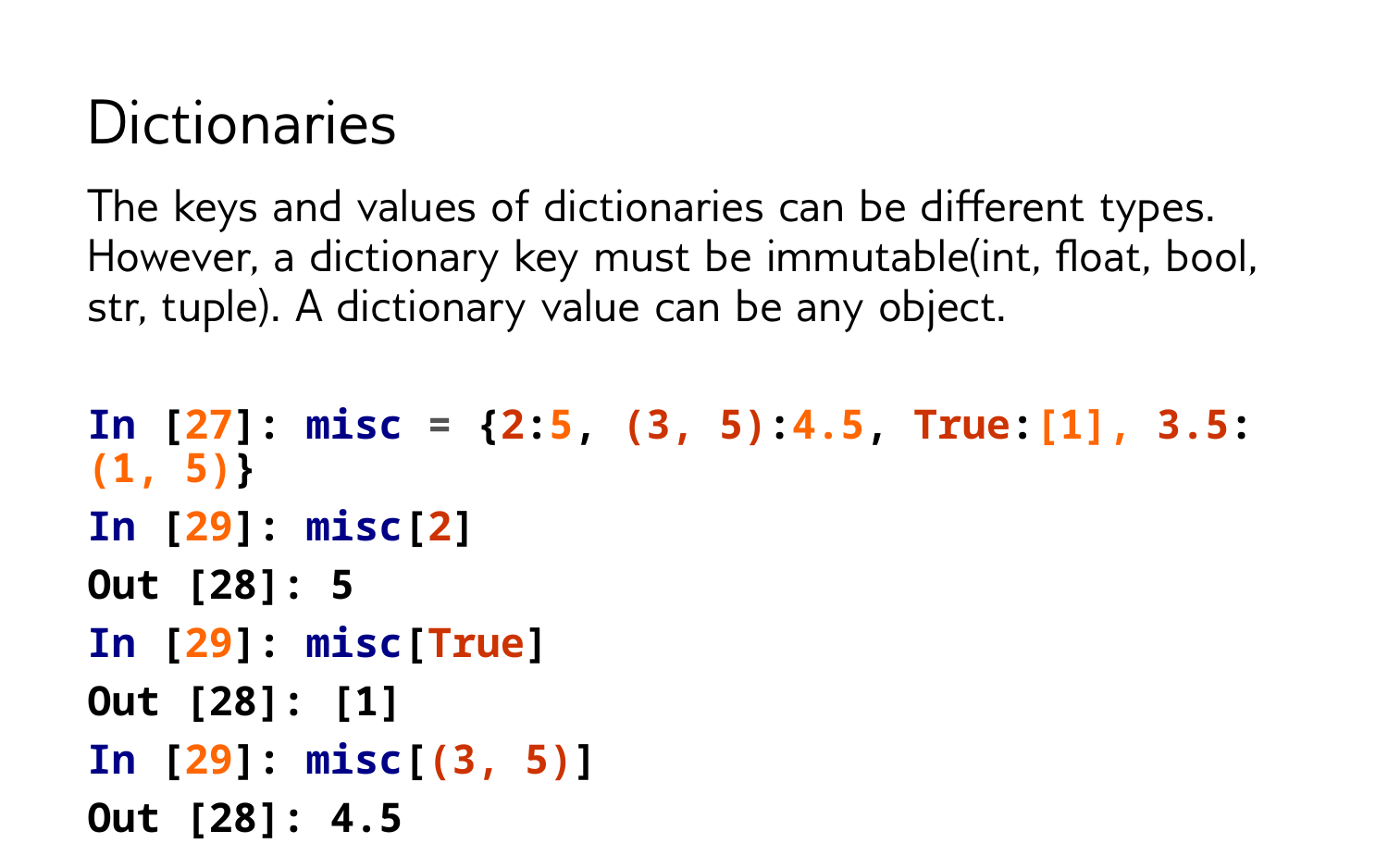

# Dictionaries
The keys and values of dictionaries can be different types. However, a dictionary key must be immutable(int, float, bool, str, tuple). A dictionary value can be any object.

In [27]: misc = {2:5, (3, 5):4.5, True:[1], 3.5:(1, 5)}
In [29]: misc[2]
Out [28]: 5
In [29]: misc[True]
Out [28]: [1]
In [29]: misc[(3, 5)]
Out [28]: 4.5